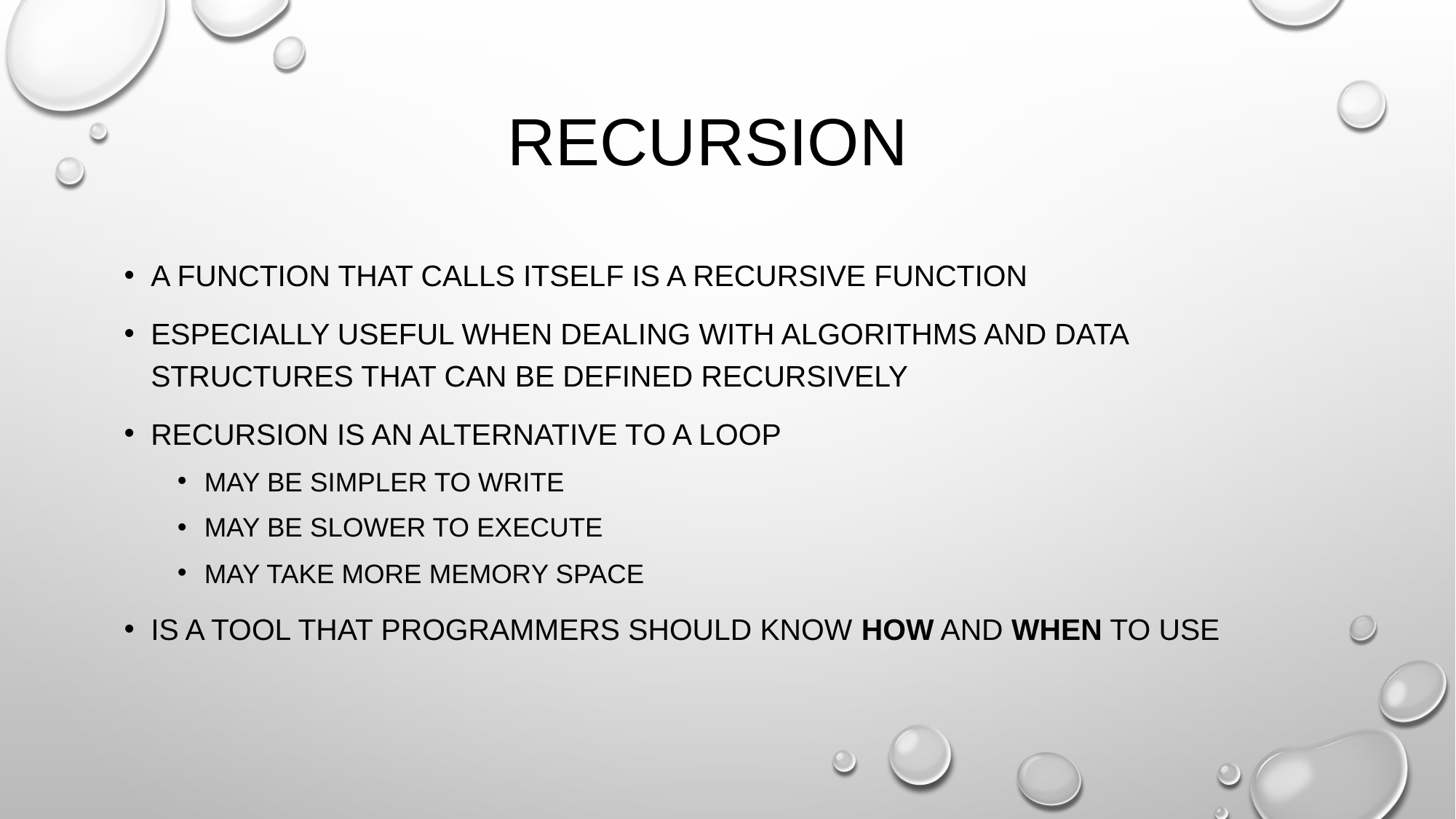

# recursion
A function that calls itself is a recursive function
Especially useful when dealing with algorithms and data structures that can be defined recursively
Recursion is an alternative to a loop
May be simpler to write
May be slower to execute
May take more memory space
Is a tool that programmers should know how and when to use